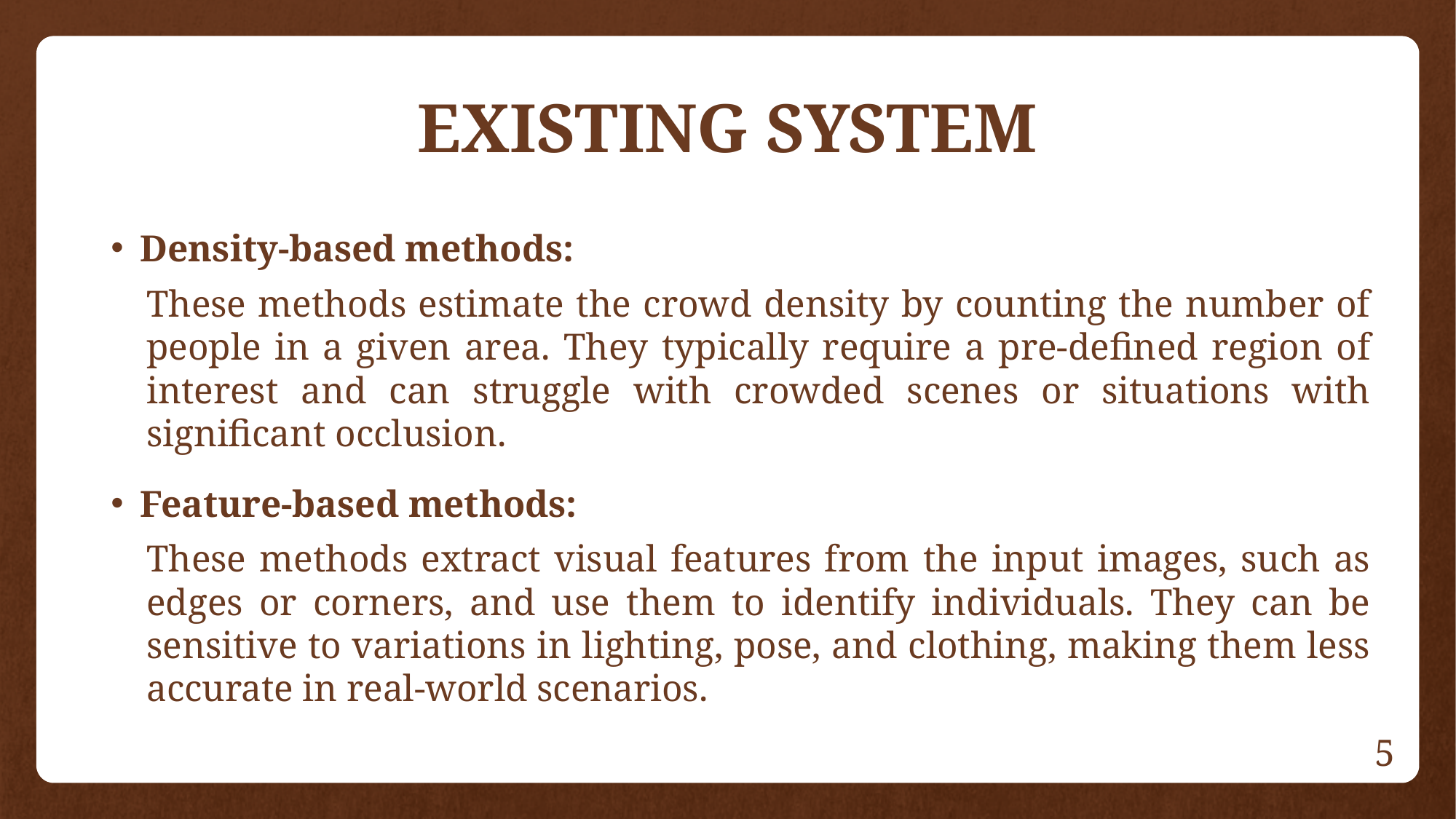

EXISTING SYSTEM
Density-based methods:
These methods estimate the crowd density by counting the number of people in a given area. They typically require a pre-defined region of interest and can struggle with crowded scenes or situations with significant occlusion.
Feature-based methods:
These methods extract visual features from the input images, such as edges or corners, and use them to identify individuals. They can be sensitive to variations in lighting, pose, and clothing, making them less accurate in real-world scenarios.
5